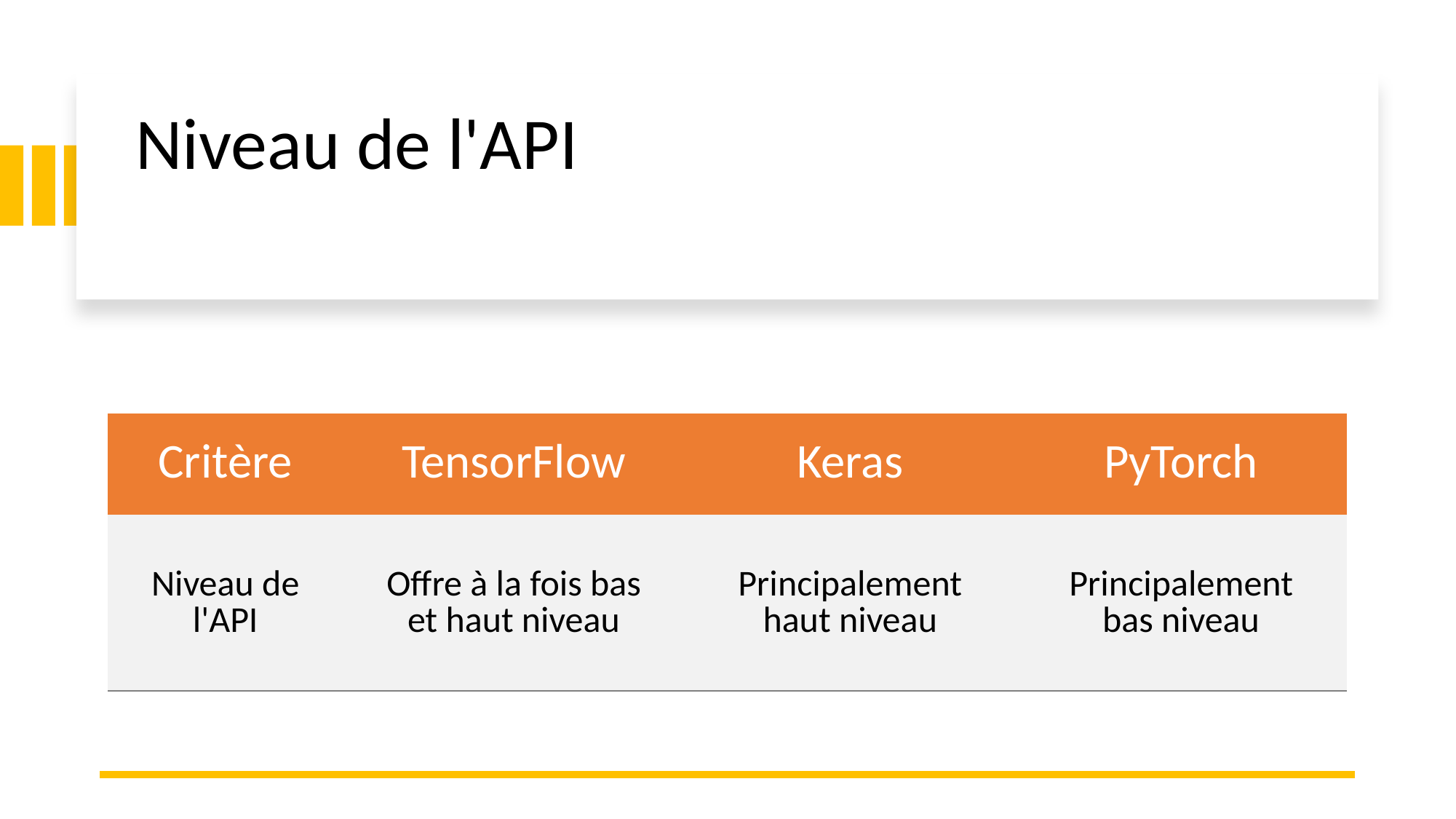

# Niveau de l'API

| Critère | TensorFlow | Keras | PyTorch |
| --- | --- | --- | --- |
| Niveau de l'API | Offre à la fois bas et haut niveau | Principalement haut niveau | Principalement bas niveau |